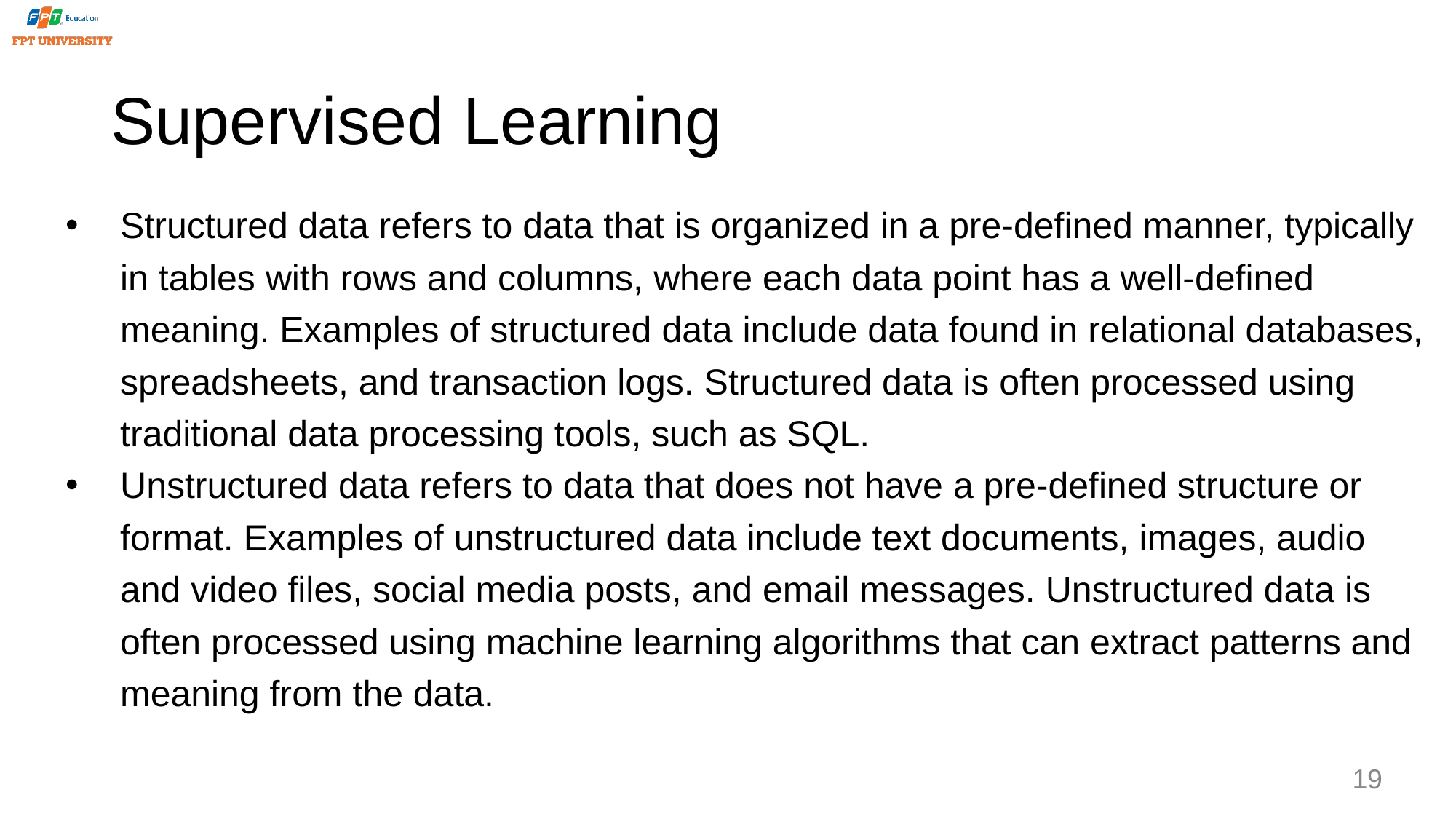

# Supervised Learning
Structured data refers to data that is organized in a pre-defined manner, typically in tables with rows and columns, where each data point has a well-defined meaning. Examples of structured data include data found in relational databases, spreadsheets, and transaction logs. Structured data is often processed using traditional data processing tools, such as SQL.
Unstructured data refers to data that does not have a pre-defined structure or format. Examples of unstructured data include text documents, images, audio and video files, social media posts, and email messages. Unstructured data is often processed using machine learning algorithms that can extract patterns and meaning from the data.
19